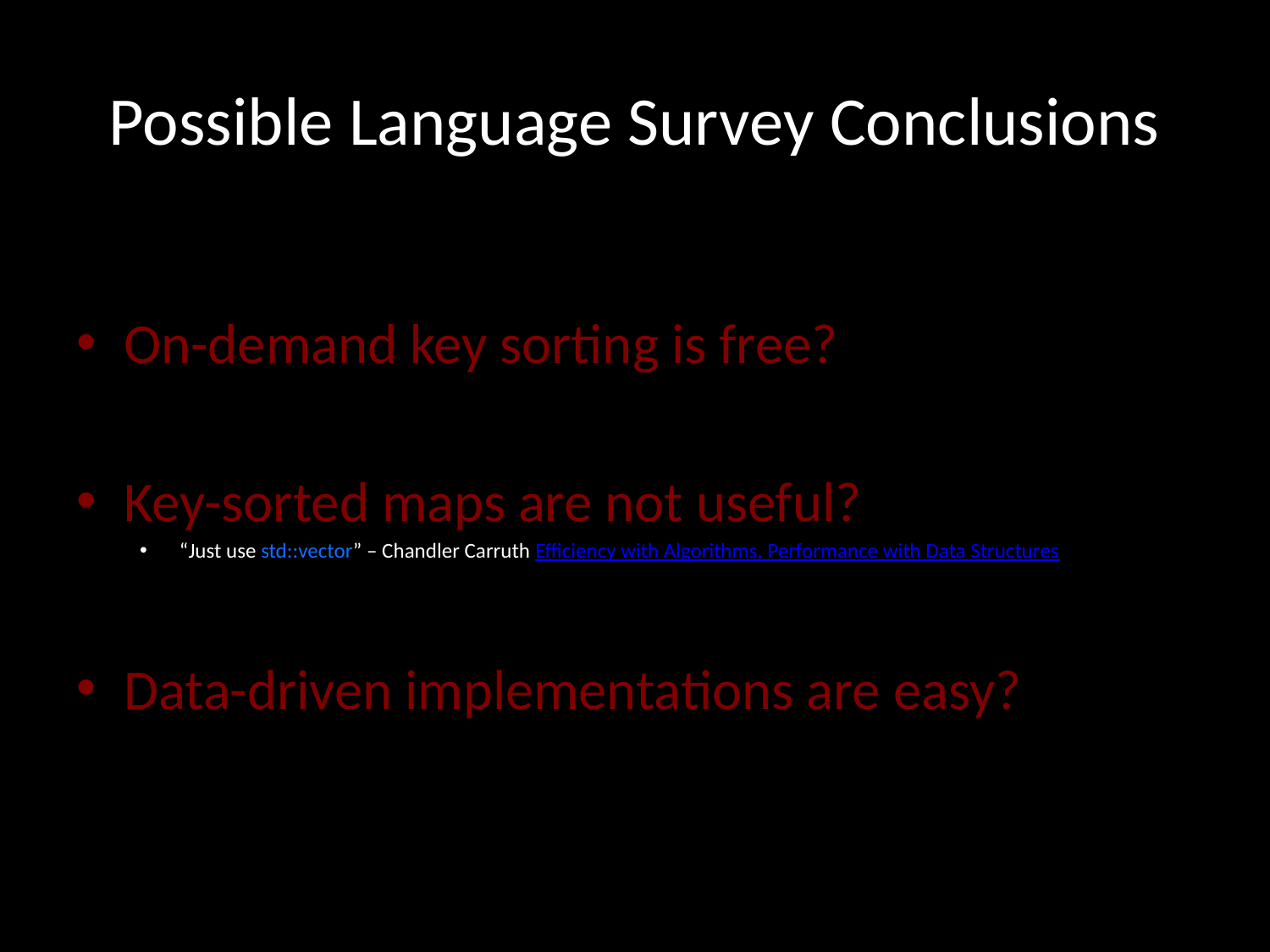

# Possible Language Survey Conclusions

On-demand key sorting is free?

Key-sorted maps are not useful?
“Just use std::vector” – Chandler Carruth Efficiency with Algorithms, Performance with Data Structures

Data-driven implementations are easy?